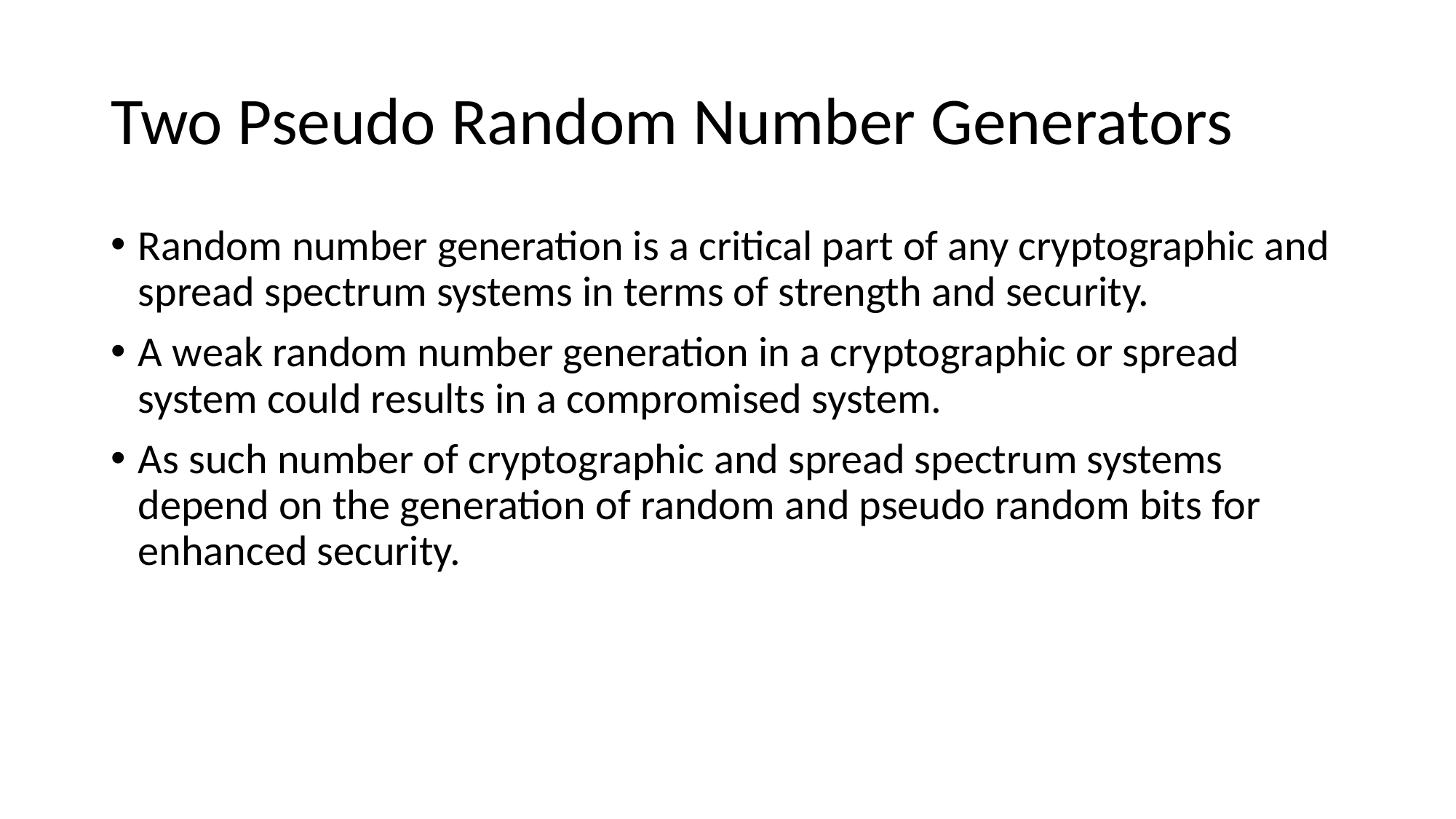

# Two Pseudo Random Number Generators
Random number generation is a critical part of any cryptographic and spread spectrum systems in terms of strength and security.
A weak random number generation in a cryptographic or spread system could results in a compromised system.
As such number of cryptographic and spread spectrum systems depend on the generation of random and pseudo random bits for enhanced security.